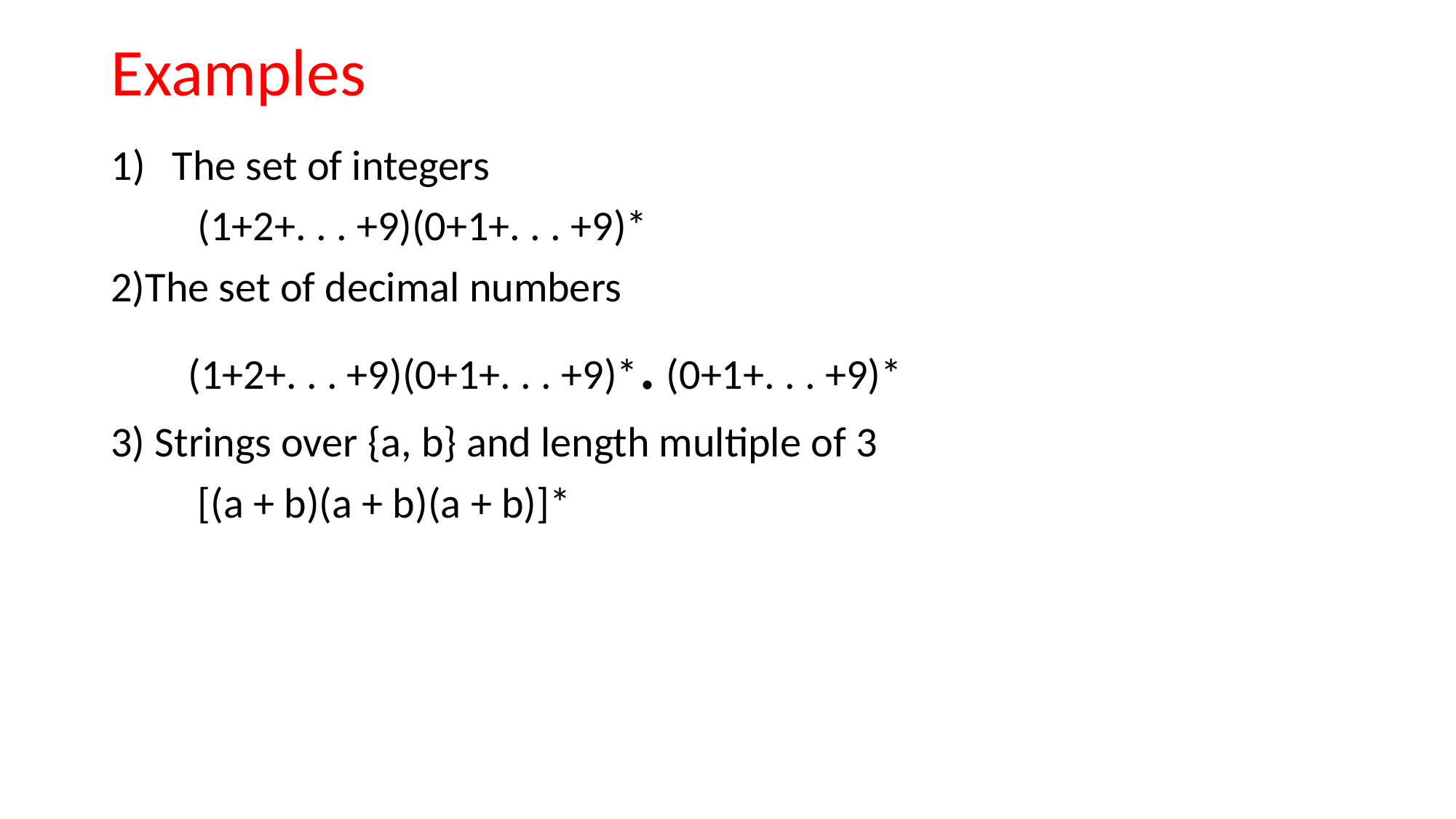

# Examples
The set of integers
         (1+2+. . . +9)(0+1+. . . +9)*
2)The set of decimal numbers
        (1+2+. . . +9)(0+1+. . . +9)*. (0+1+. . . +9)*
3) Strings over {a, b} and length multiple of 3
         [(a + b)(a + b)(a + b)]*